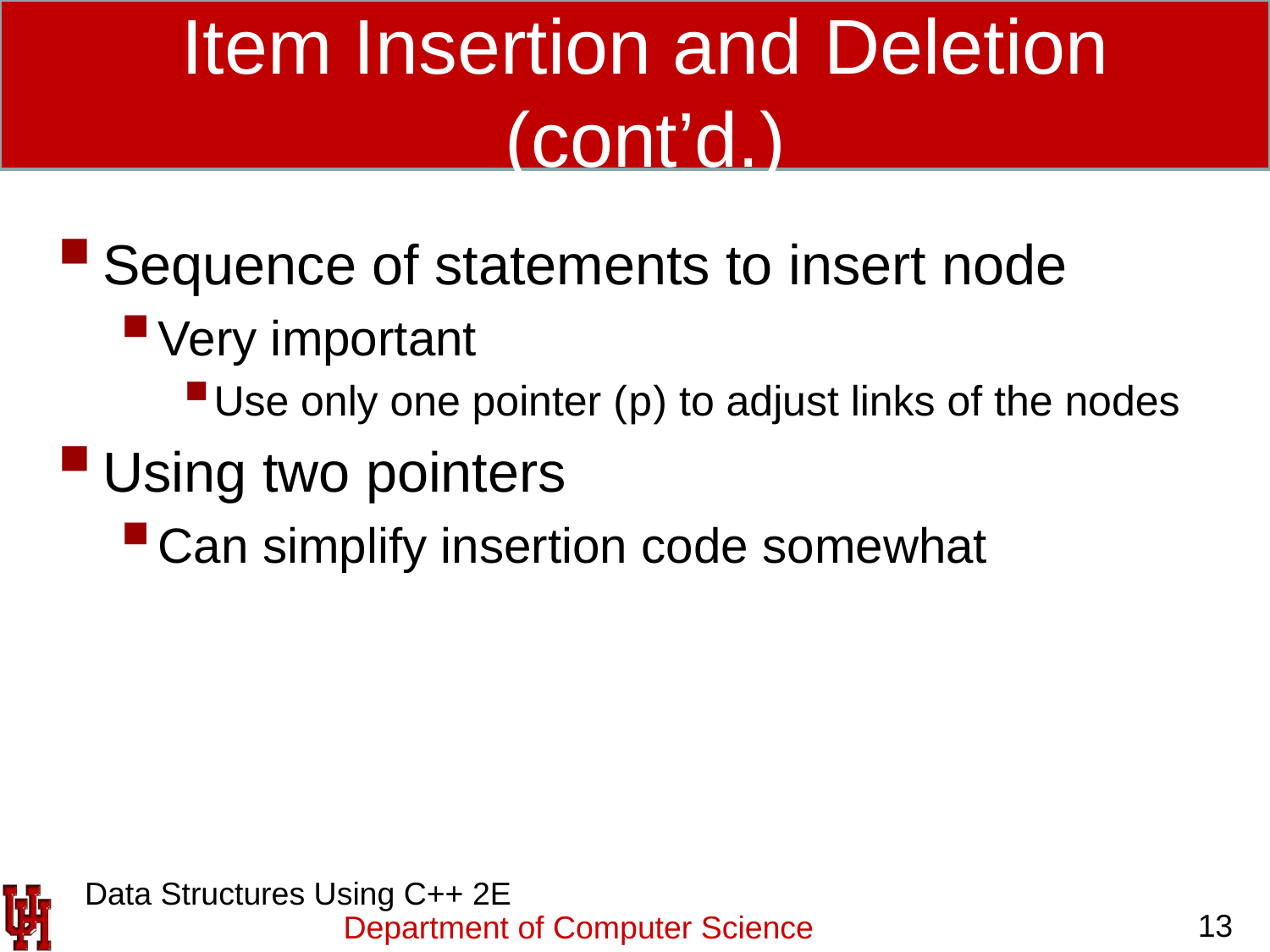

# Item Insertion and Deletion (cont’d.)
Sequence of statements to insert node
Very important
Use only one pointer (p) to adjust links of the nodes
Using two pointers
Can simplify insertion code somewhat
 Data Structures Using C++ 2E